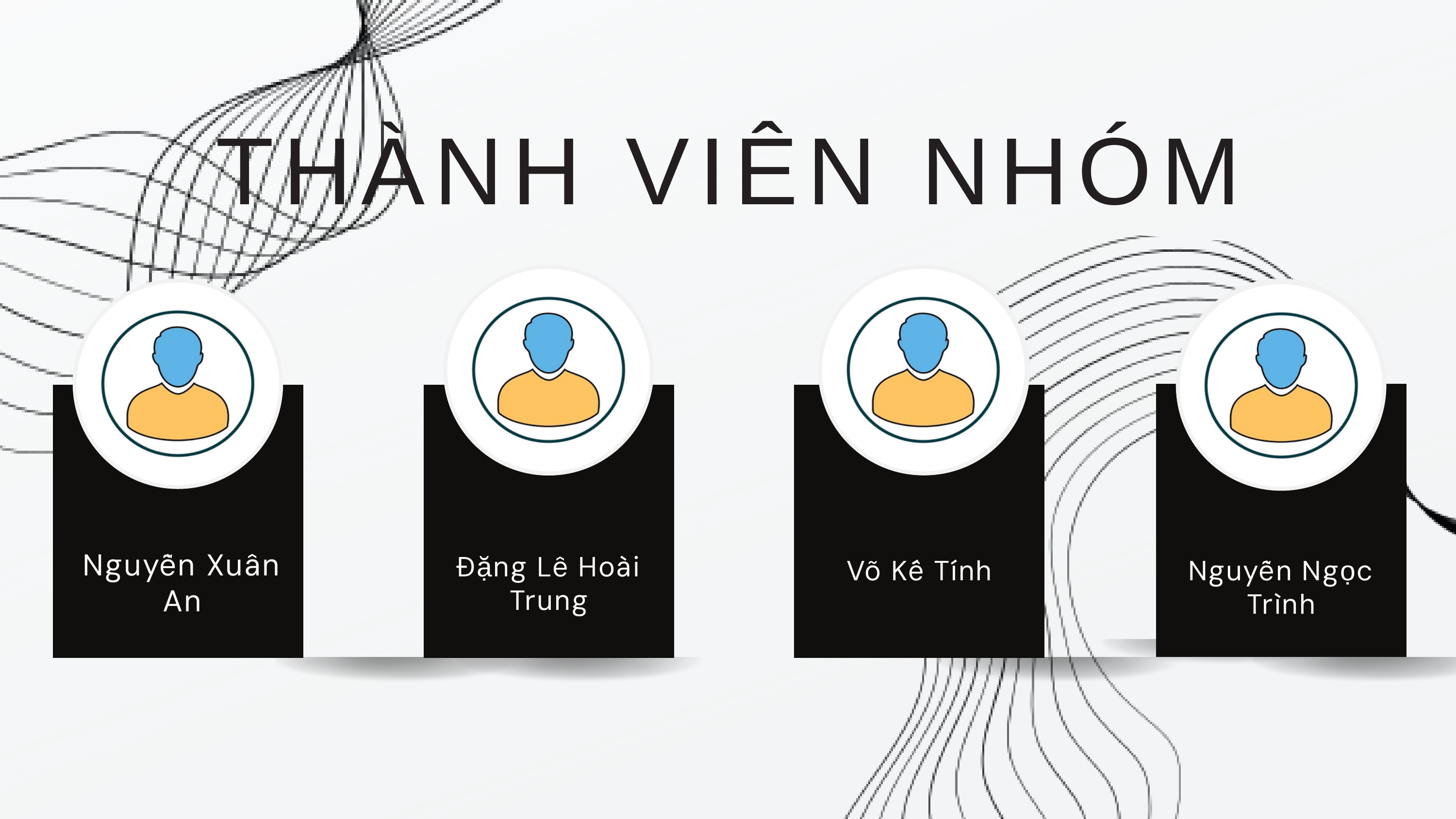

THÀNH VIÊN NHÓM

Nguyễn Xuân An
Đặng Lê Hoài Trung
Võ Kế Tính
Nguyễn Ngọc Trình